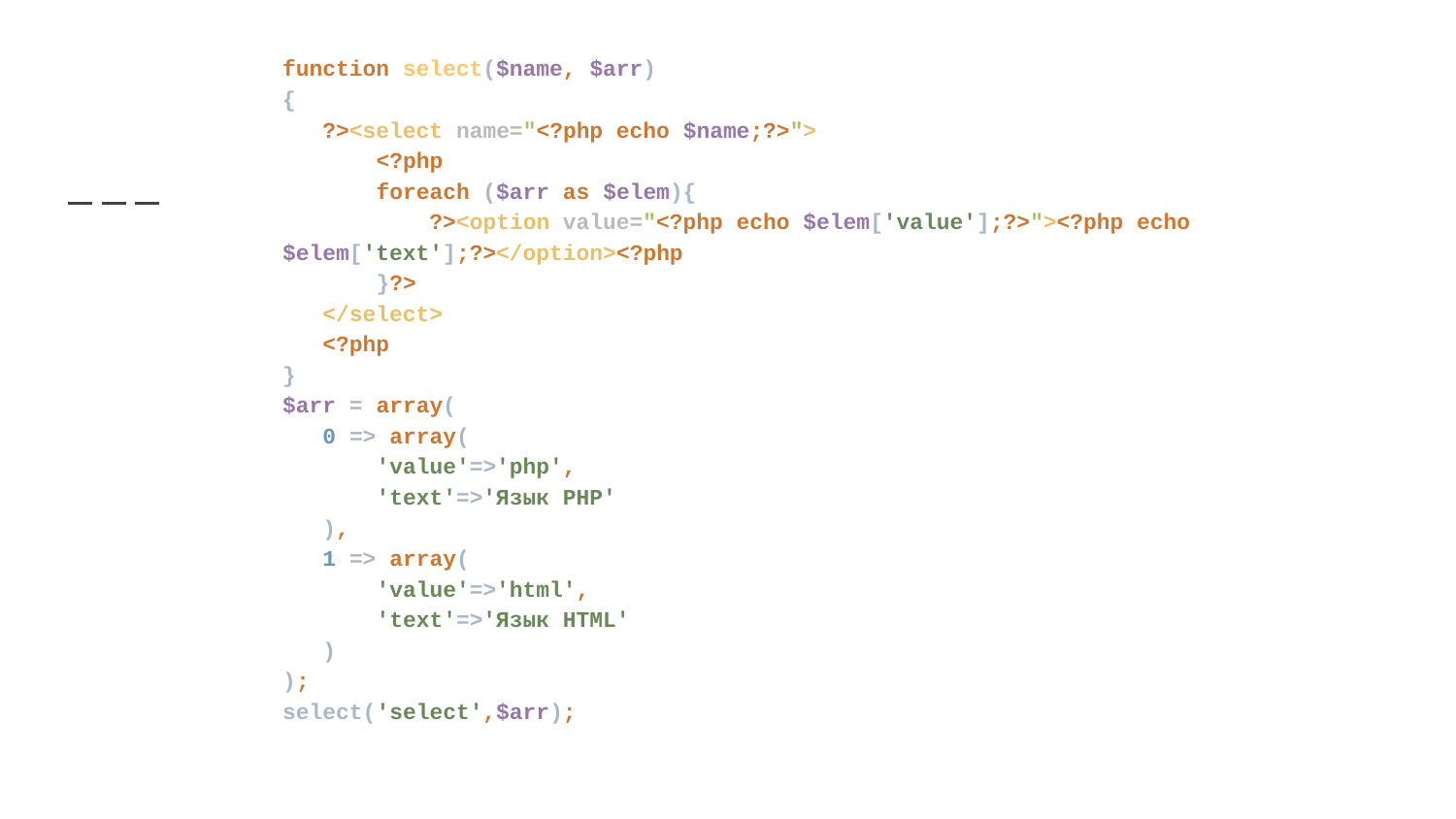

function select($name, $arr)
{
   ?><select name="<?php echo $name;?>">
       <?php
       foreach ($arr as $elem){
           ?><option value="<?php echo $elem['value'];?>"><?php echo $elem['text'];?></option><?php
       }?>
   </select>
   <?php
}
$arr = array(
   0 => array(
       'value'=>'php',
       'text'=>'Язык PHP'
   ),
   1 => array(
       'value'=>'html',
       'text'=>'Язык HTML'
   )
);
select('select',$arr);